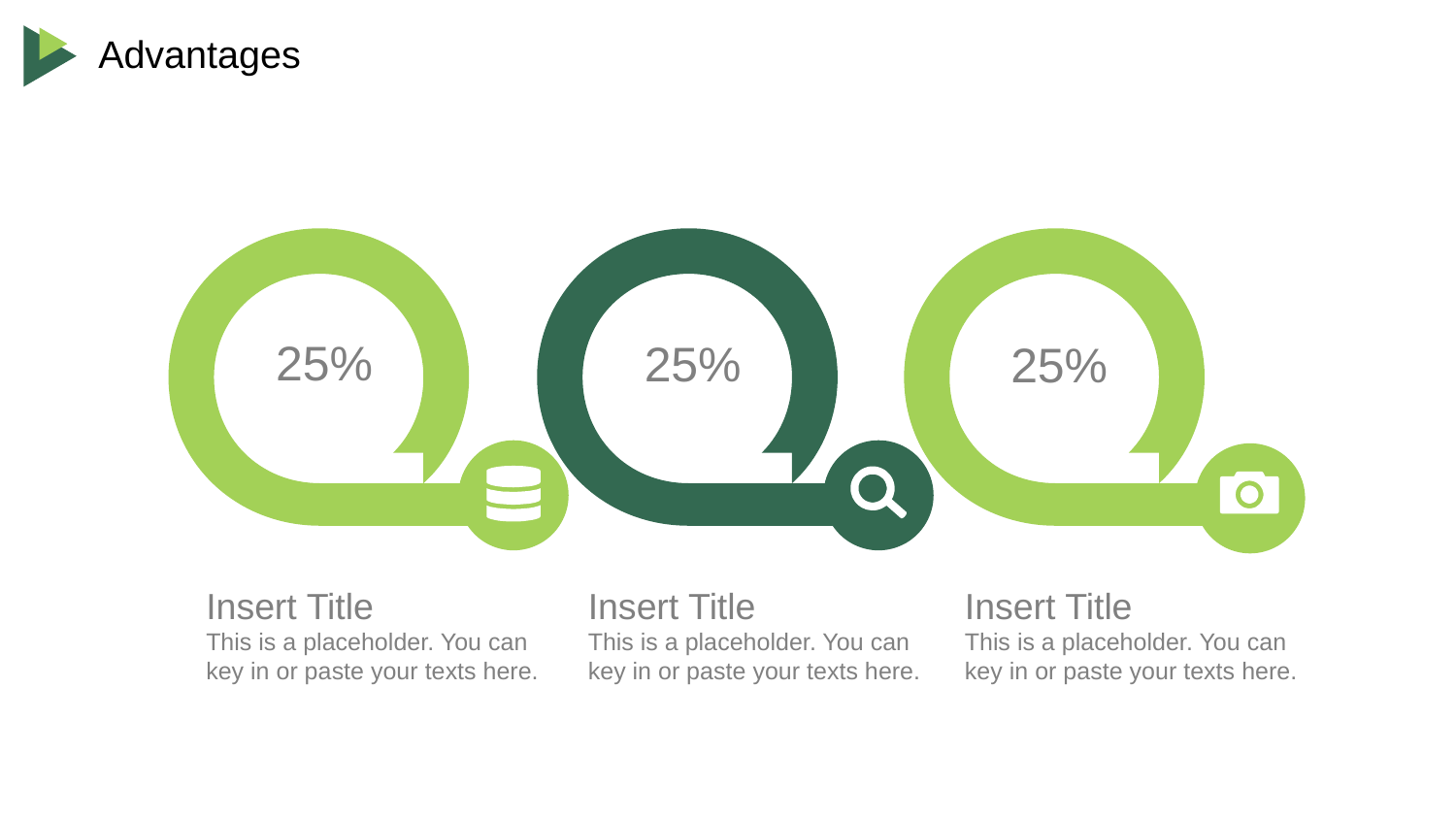

25%
25%
25%

Insert Title
This is a placeholder. You can key in or paste your texts here.
Insert Title
This is a placeholder. You can key in or paste your texts here.
Insert Title
This is a placeholder. You can key in or paste your texts here.